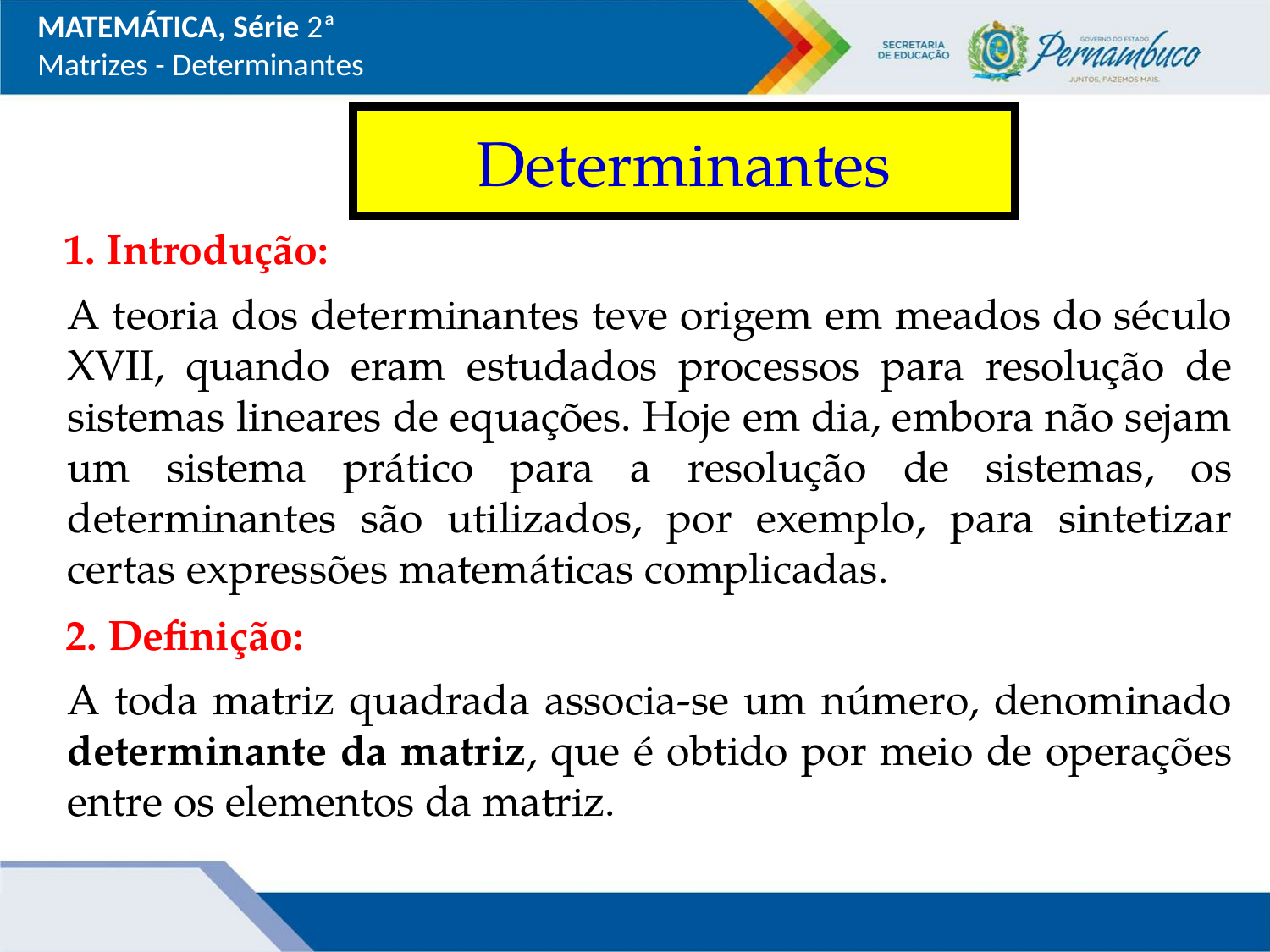

MATEMÁTICA, Série 2ª
Matrizes - Determinantes
Determinantes
1. Introdução:
A teoria dos determinantes teve origem em meados do século XVII, quando eram estudados processos para resolução de sistemas lineares de equações. Hoje em dia, embora não sejam um sistema prático para a resolução de sistemas, os determinantes são utilizados, por exemplo, para sintetizar certas expressões matemáticas complicadas.
2. Definição:
A toda matriz quadrada associa-se um número, denominado determinante da matriz, que é obtido por meio de operações entre os elementos da matriz.